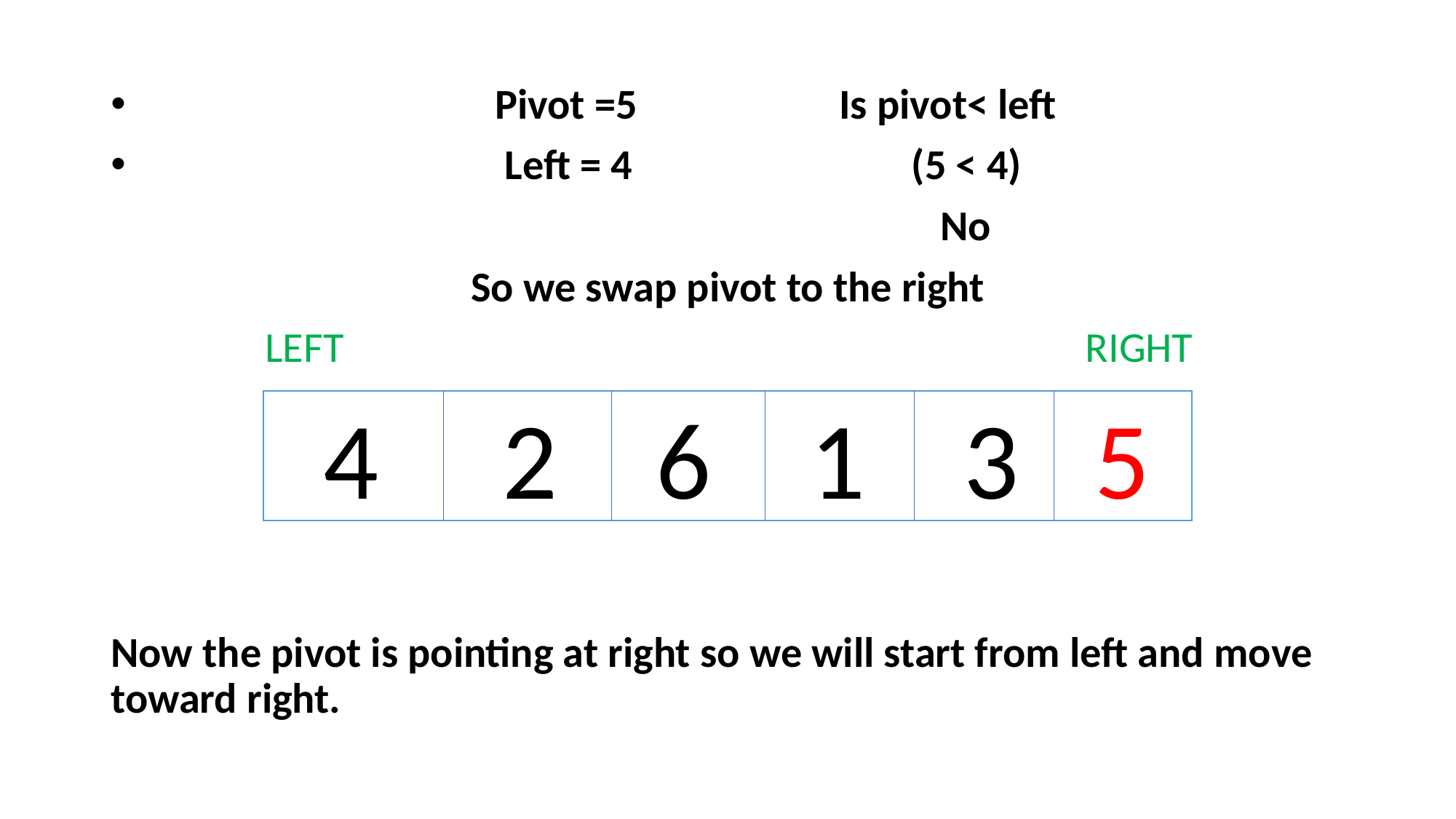

Pivot =5                     Is pivot< left
                                      Left = 4                             (5 < 4)
                                                                                      No
So we swap pivot to the right
                LEFT                                                                             RIGHT

Now the pivot is pointing at right so we will start from left and move toward right.

  4     2    6    1    3   5